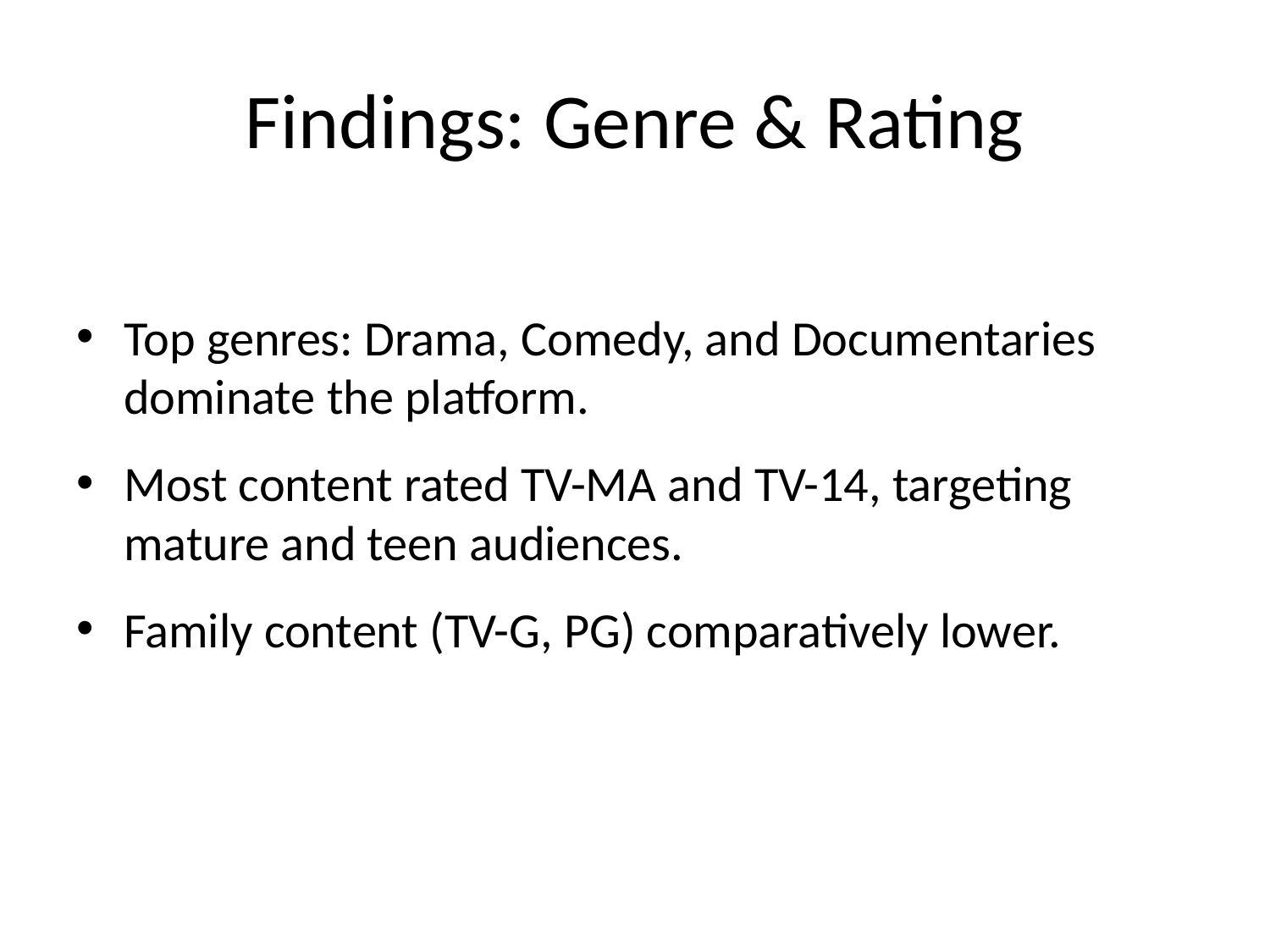

# Findings: Genre & Rating

Top genres: Drama, Comedy, and Documentaries dominate the platform.
Most content rated TV-MA and TV-14, targeting mature and teen audiences.
Family content (TV-G, PG) comparatively lower.